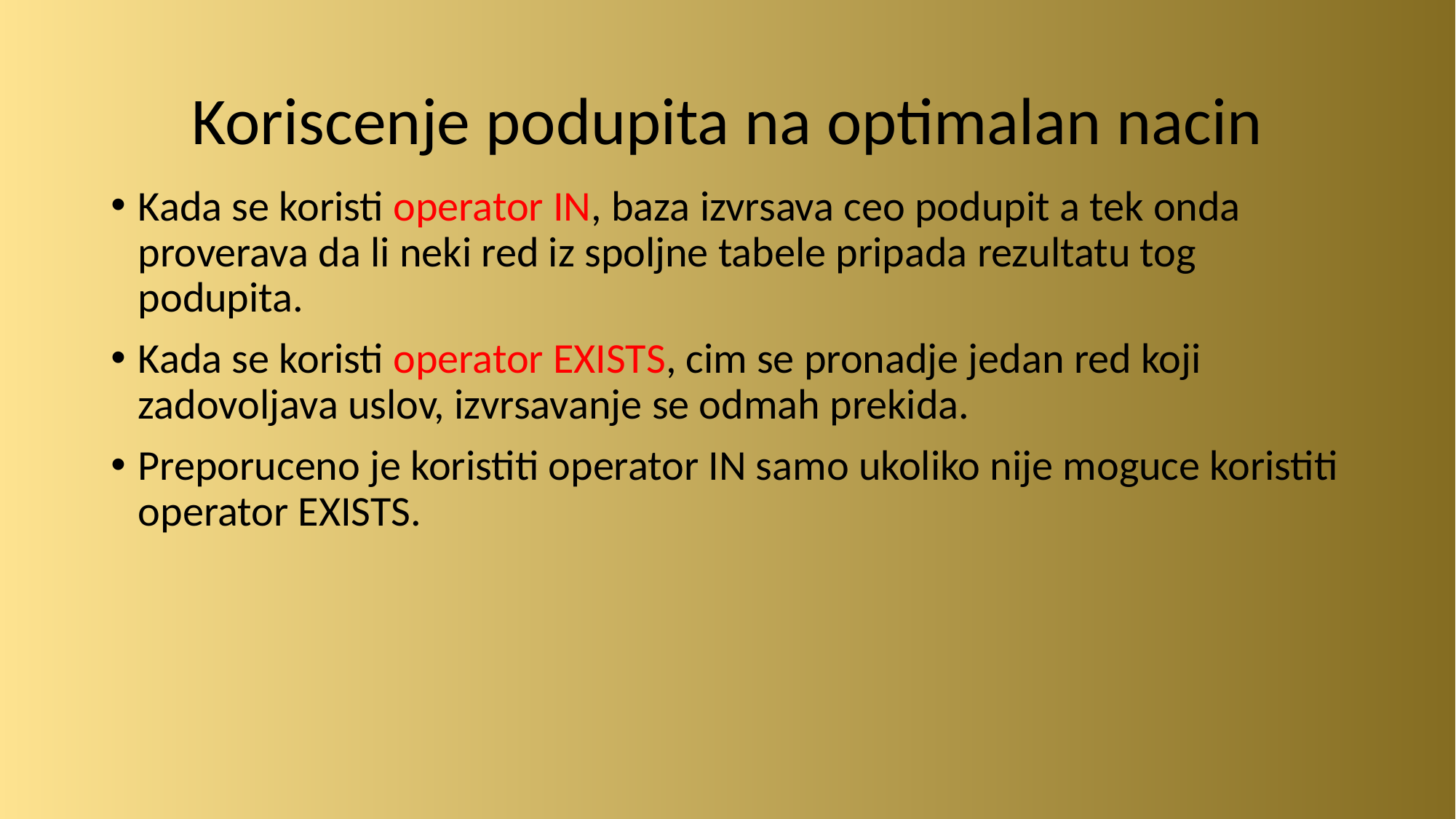

# Koriscenje podupita na optimalan nacin
Kada se koristi operator IN, baza izvrsava ceo podupit a tek onda proverava da li neki red iz spoljne tabele pripada rezultatu tog podupita.
Kada se koristi operator EXISTS, cim se pronadje jedan red koji zadovoljava uslov, izvrsavanje se odmah prekida.
Preporuceno je koristiti operator IN samo ukoliko nije moguce koristiti operator EXISTS.